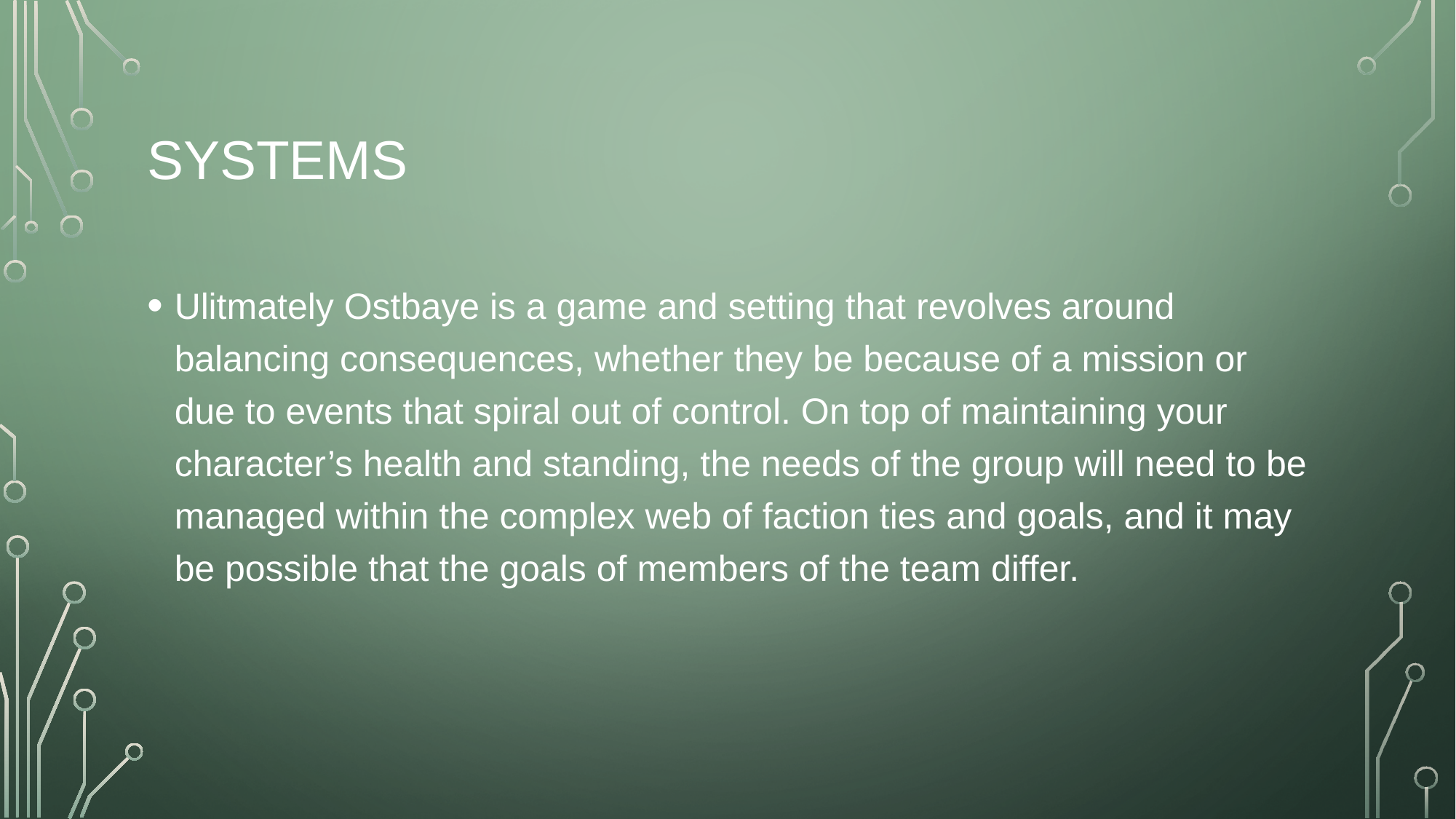

# Systems
Ulitmately Ostbaye is a game and setting that revolves around balancing consequences, whether they be because of a mission or due to events that spiral out of control. On top of maintaining your character’s health and standing, the needs of the group will need to be managed within the complex web of faction ties and goals, and it may be possible that the goals of members of the team differ.